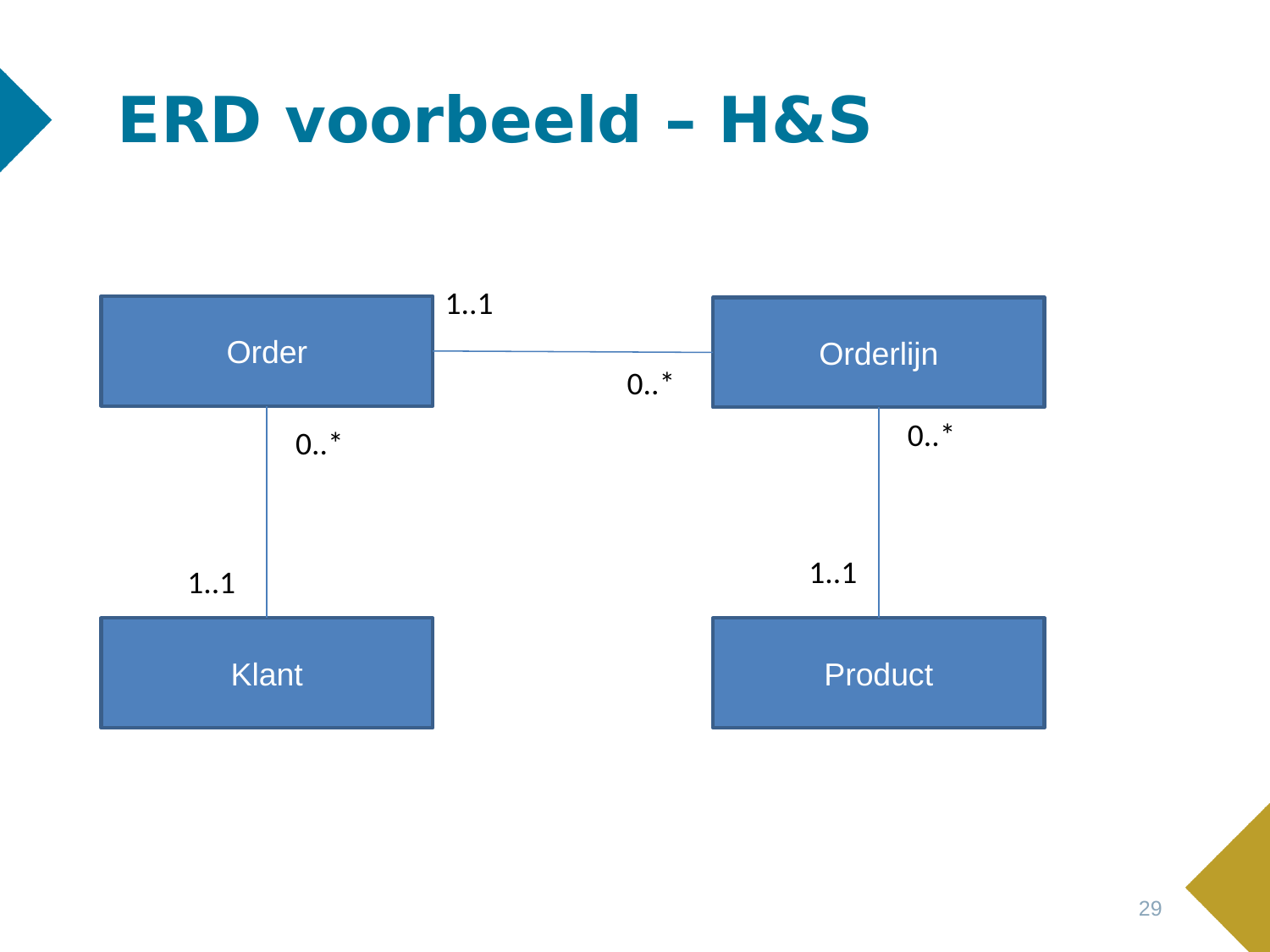

# ERD voorbeeld – H&S
1..1
Order
Orderlijn
0..*
0..*
0..*
1..1
1..1
Klant
Product
29